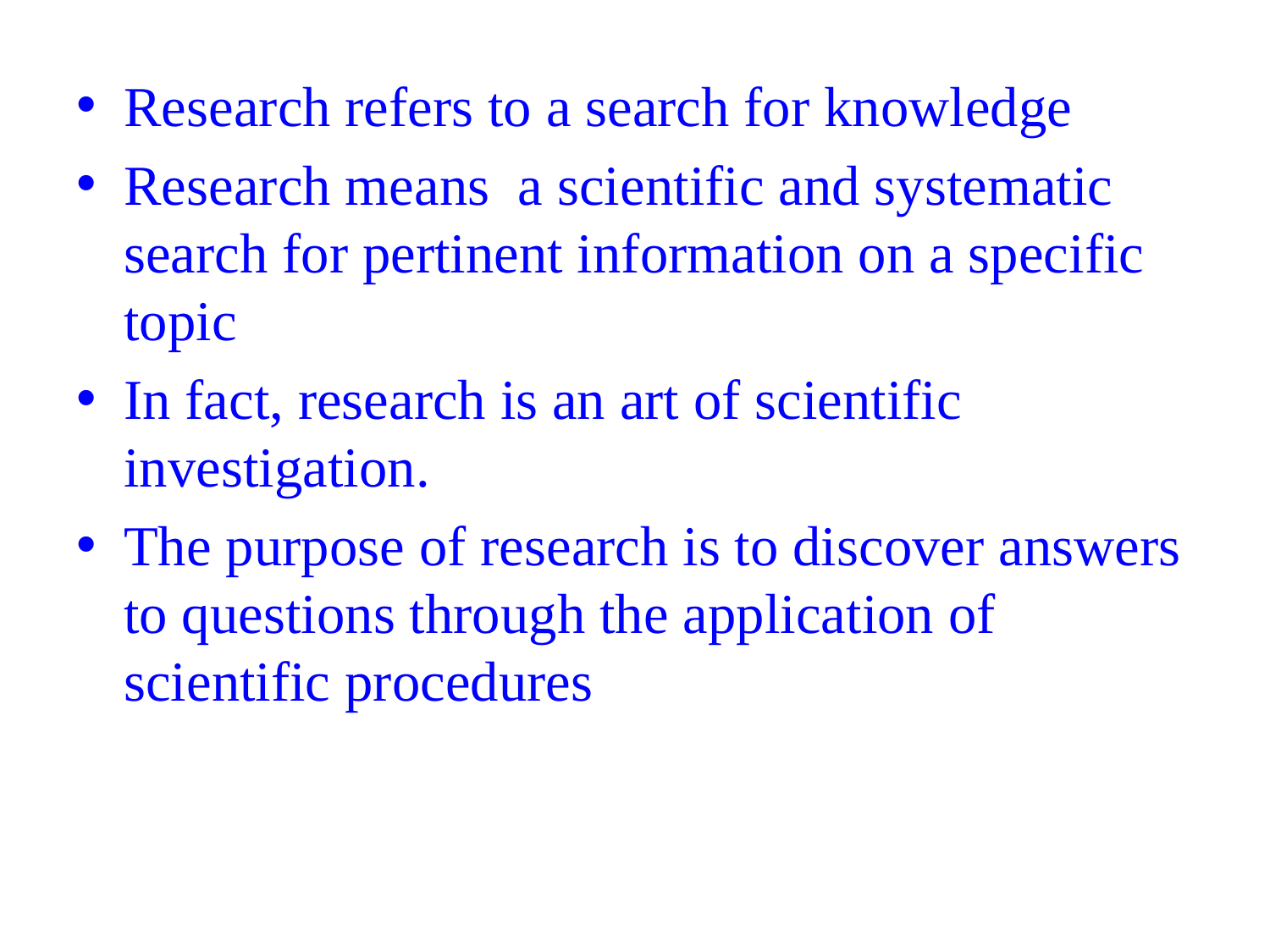

Research refers to a search for knowledge
Research means  a scientific and systematic search for pertinent information on a specific topic
In fact, research is an art of scientific investigation.
The purpose of research is to discover answers to questions through the application of scientific procedures